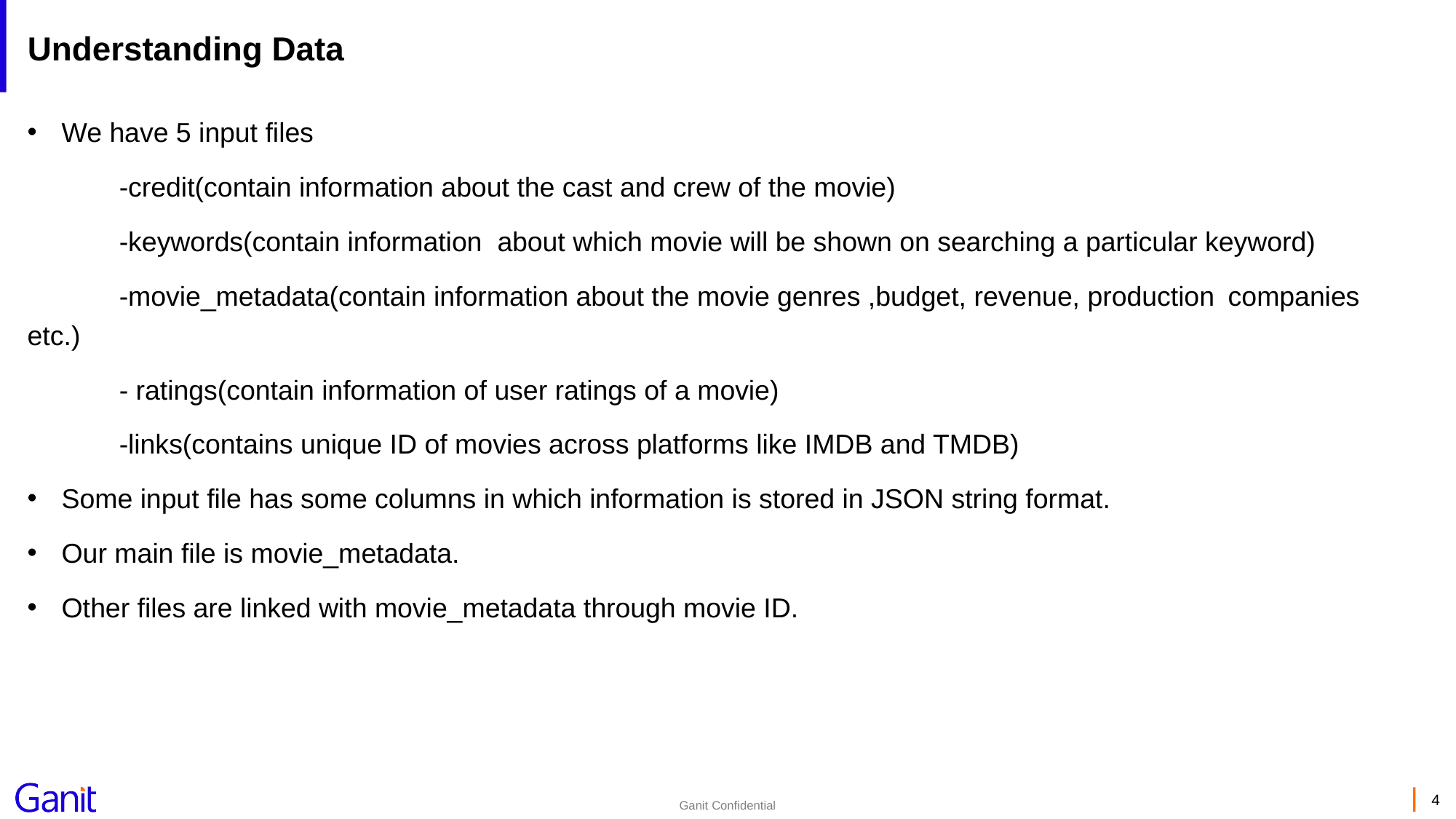

# Understanding Data
We have 5 input files
            -credit(contain information about the cast and crew of the movie)
            -keywords(contain information  about which movie will be shown on searching a particular keyword)
            -movie_metadata(contain information about the movie genres ,budget, revenue, production 	companies  etc.)
            - ratings(contain information of user ratings of a movie)
            -links(contains unique ID of movies across platforms like IMDB and TMDB)
Some input file has some columns in which information is stored in JSON string format.
Our main file is movie_metadata.
Other files are linked with movie_metadata through movie ID.

4
Ganit Confidential